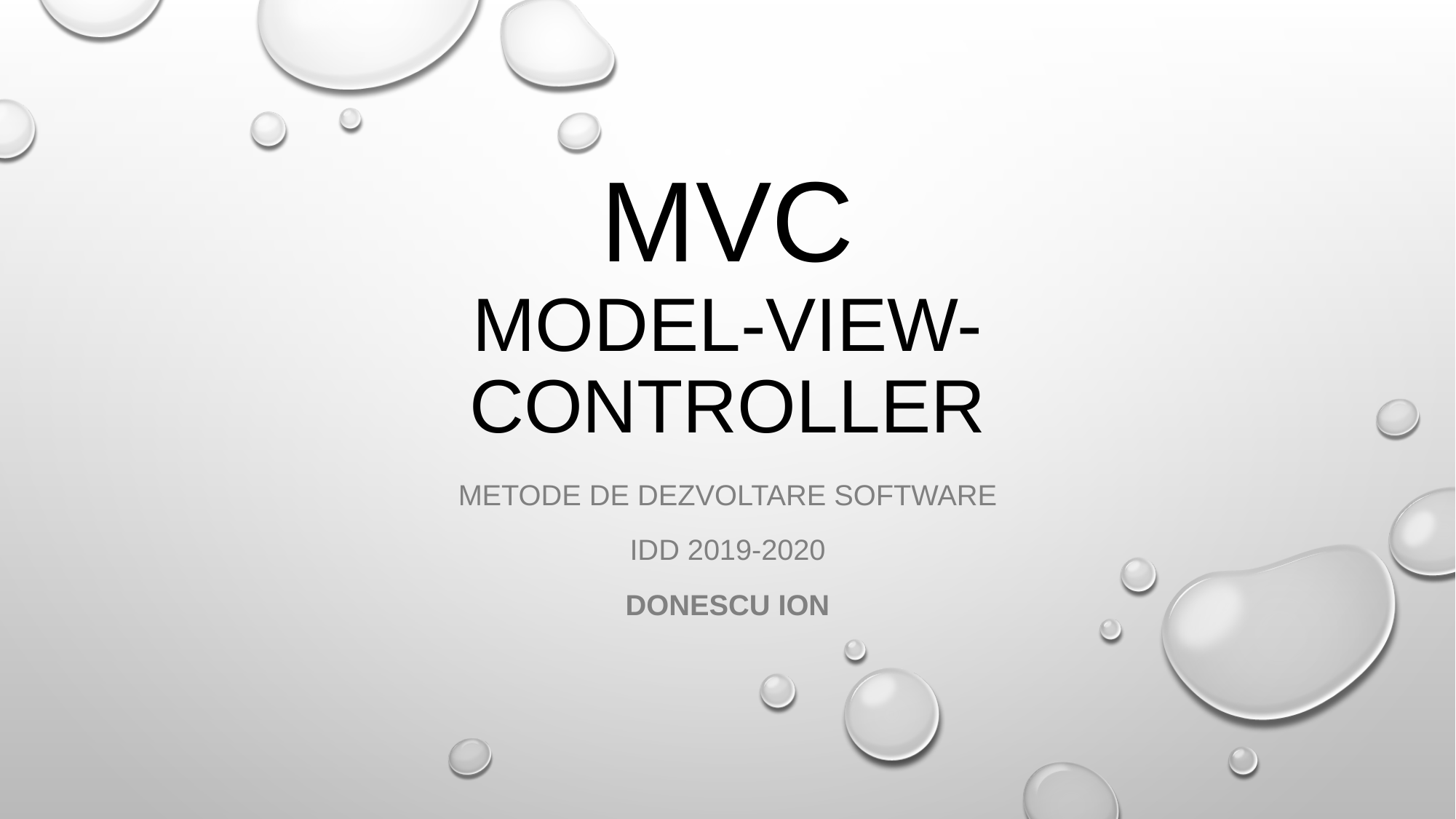

# MVC model-view-controller
Metode de dezvoltare software
IDD 2019-2020
Donescu ion